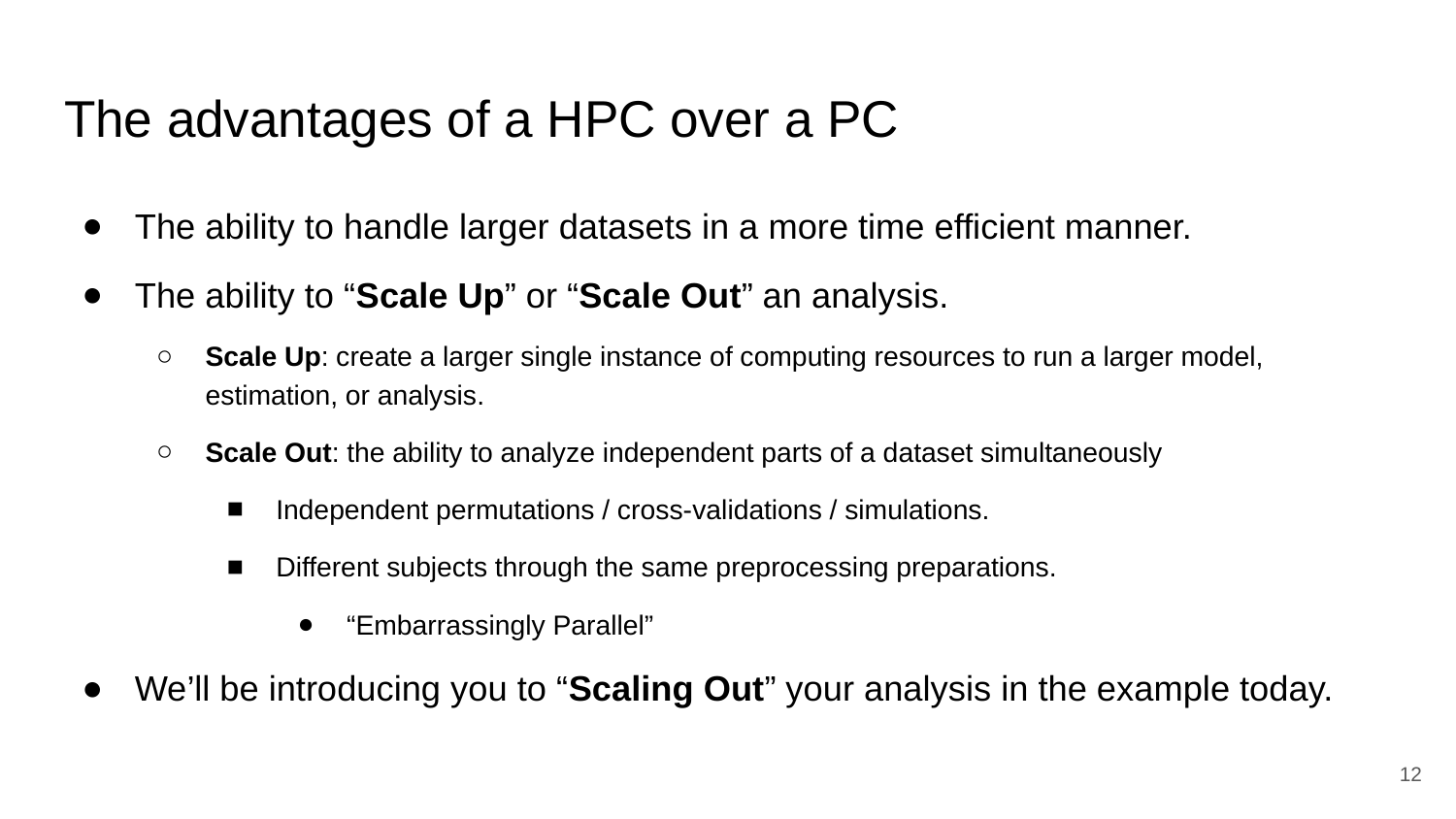

# The advantages of a HPC over a PC
The ability to handle larger datasets in a more time efficient manner.
The ability to “Scale Up” or “Scale Out” an analysis.
Scale Up: create a larger single instance of computing resources to run a larger model, estimation, or analysis.
Scale Out: the ability to analyze independent parts of a dataset simultaneously
Independent permutations / cross-validations / simulations.
Different subjects through the same preprocessing preparations.
“Embarrassingly Parallel”
We’ll be introducing you to “Scaling Out” your analysis in the example today.
12